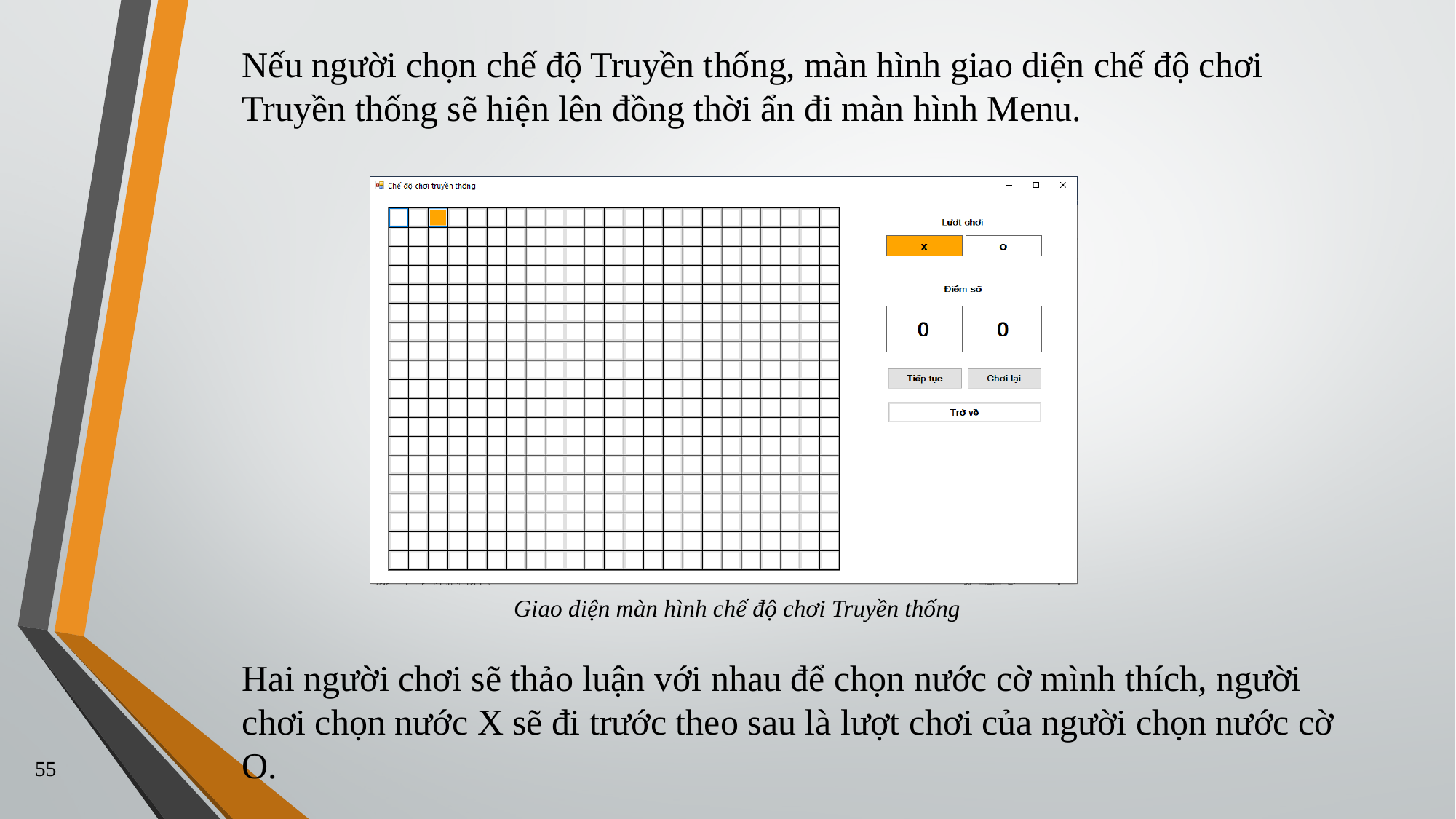

Nếu người chọn chế độ Truyền thống, màn hình giao diện chế độ chơi Truyền thống sẽ hiện lên đồng thời ẩn đi màn hình Menu.

Giao diện màn hình chế độ chơi Truyền thống
Hai người chơi sẽ thảo luận với nhau để chọn nước cờ mình thích, người chơi chọn nước X sẽ đi trước theo sau là lượt chơi của người chọn nước cờ O.
55